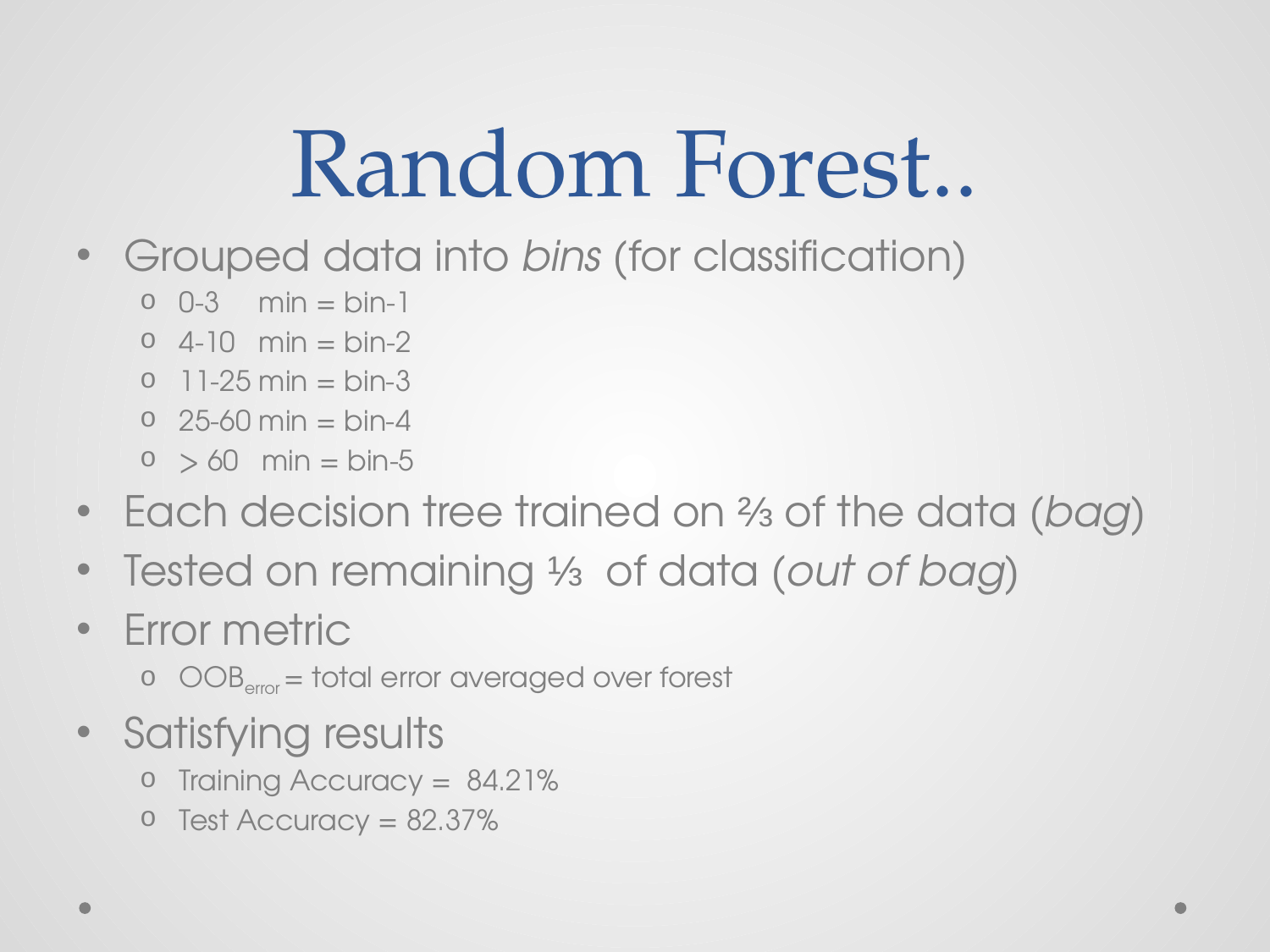

# Random Forest..
Grouped data into bins (for classification)
0-3     min = bin-1
4-10   min = bin-2
11-25 min = bin-3
25-60 min = bin-4
> 60   min = bin-5
Each decision tree trained on ⅔ of the data (bag)
Tested on remaining ⅓  of data (out of bag)
Error metric
OOBerror = total error averaged over forest
Satisfying results
Training Accuracy =  84.21%
Test Accuracy = 82.37%